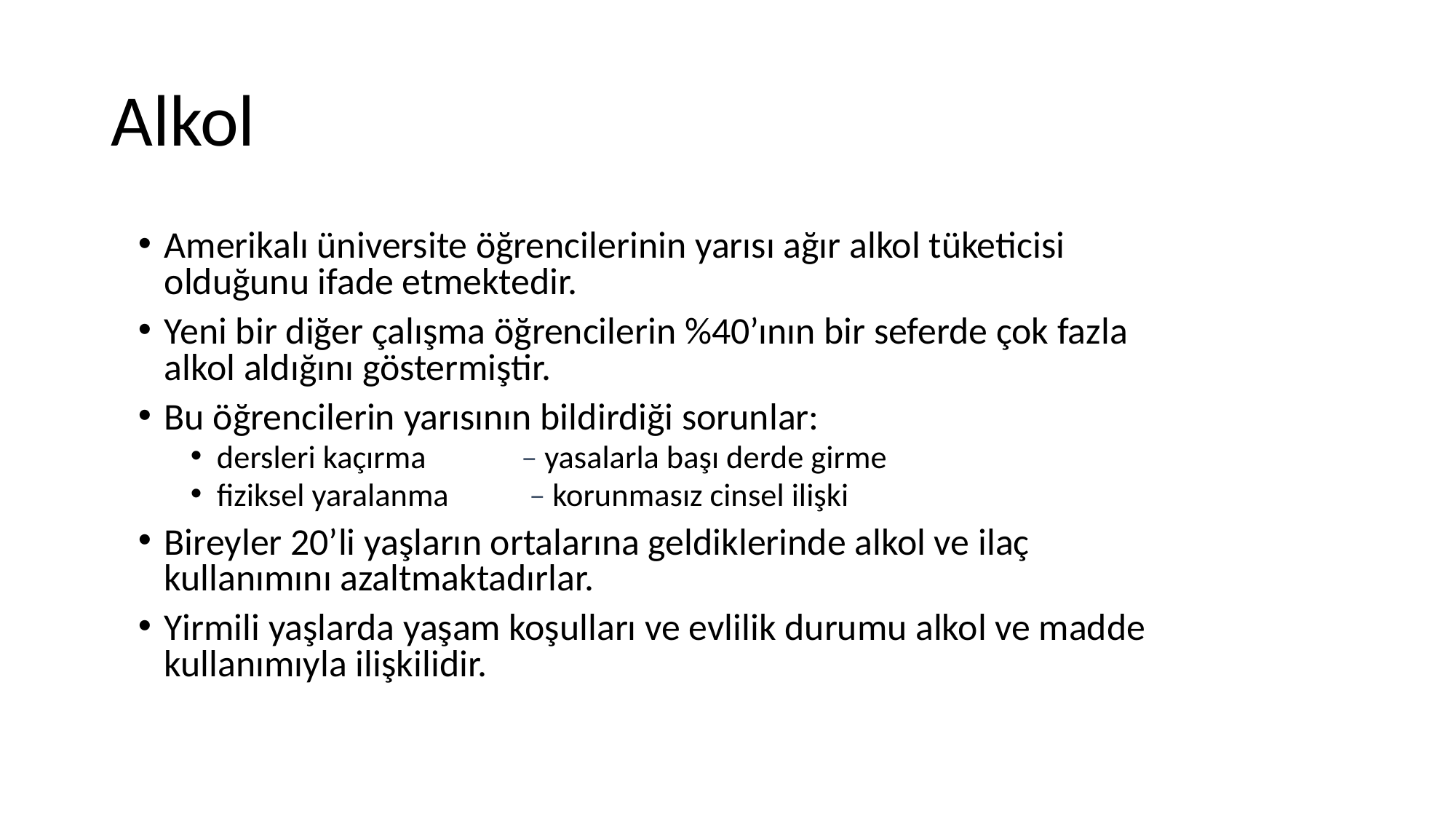

# Alkol
Amerikalı üniversite öğrencilerinin yarısı ağır alkol tüketicisi olduğunu ifade etmektedir.
Yeni bir diğer çalışma öğrencilerin %40’ının bir seferde çok fazla alkol aldığını göstermiştir.
Bu öğrencilerin yarısının bildirdiği sorunlar:
dersleri kaçırma             – yasalarla başı derde girme
fiziksel yaralanma           – korunmasız cinsel ilişki
Bireyler 20’li yaşların ortalarına geldiklerinde alkol ve ilaç kullanımını azaltmaktadırlar.
Yirmili yaşlarda yaşam koşulları ve evlilik durumu alkol ve madde kullanımıyla ilişkilidir.